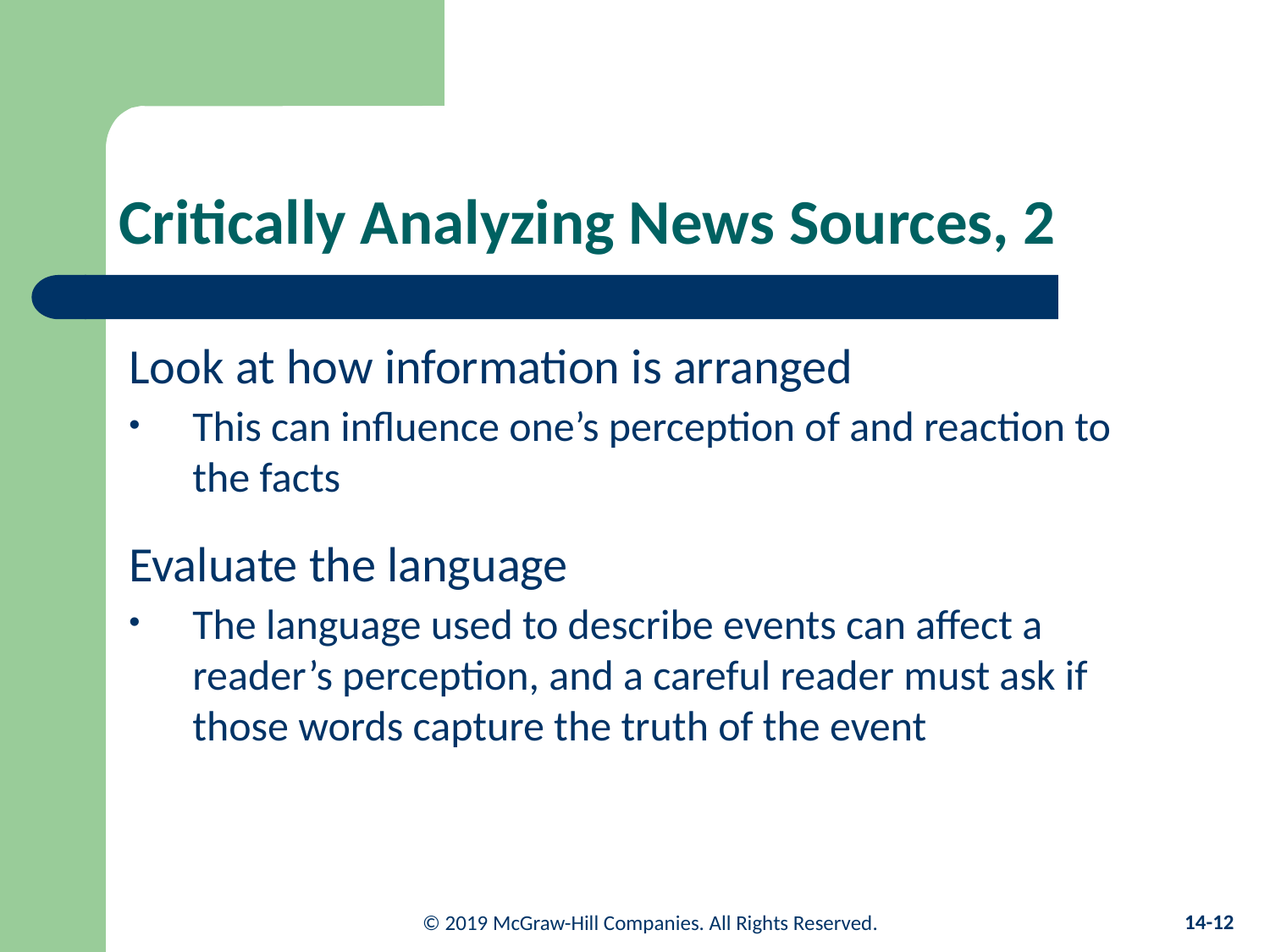

# Critically Analyzing News Sources, 2
Look at how information is arranged
This can influence one’s perception of and reaction to the facts

Evaluate the language
The language used to describe events can affect a reader’s perception, and a careful reader must ask if those words capture the truth of the event